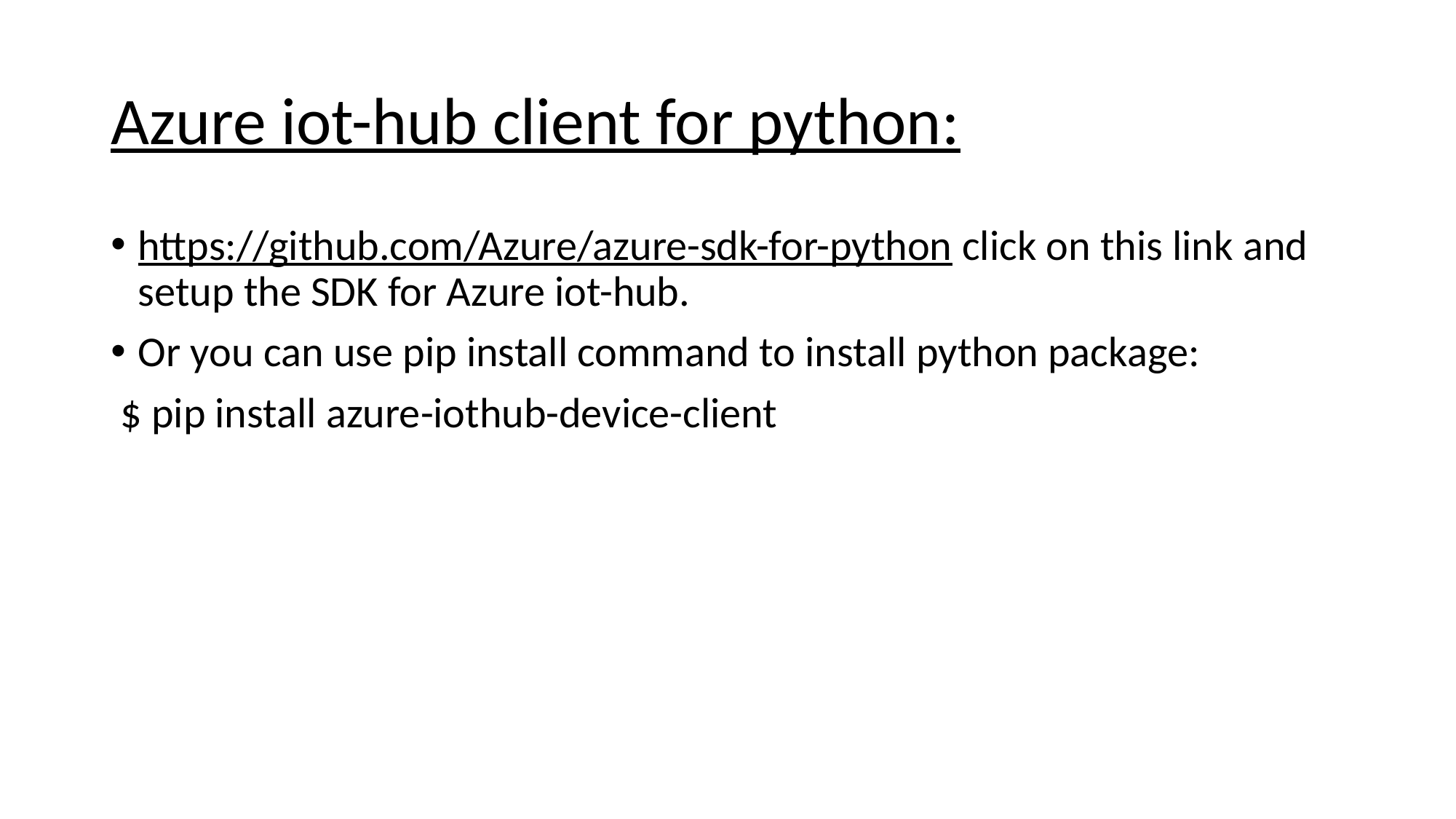

# Azure iot-hub client for python:
https://github.com/Azure/azure-sdk-for-python click on this link and setup the SDK for Azure iot-hub.
Or you can use pip install command to install python package:
 $ pip install azure-iothub-device-client